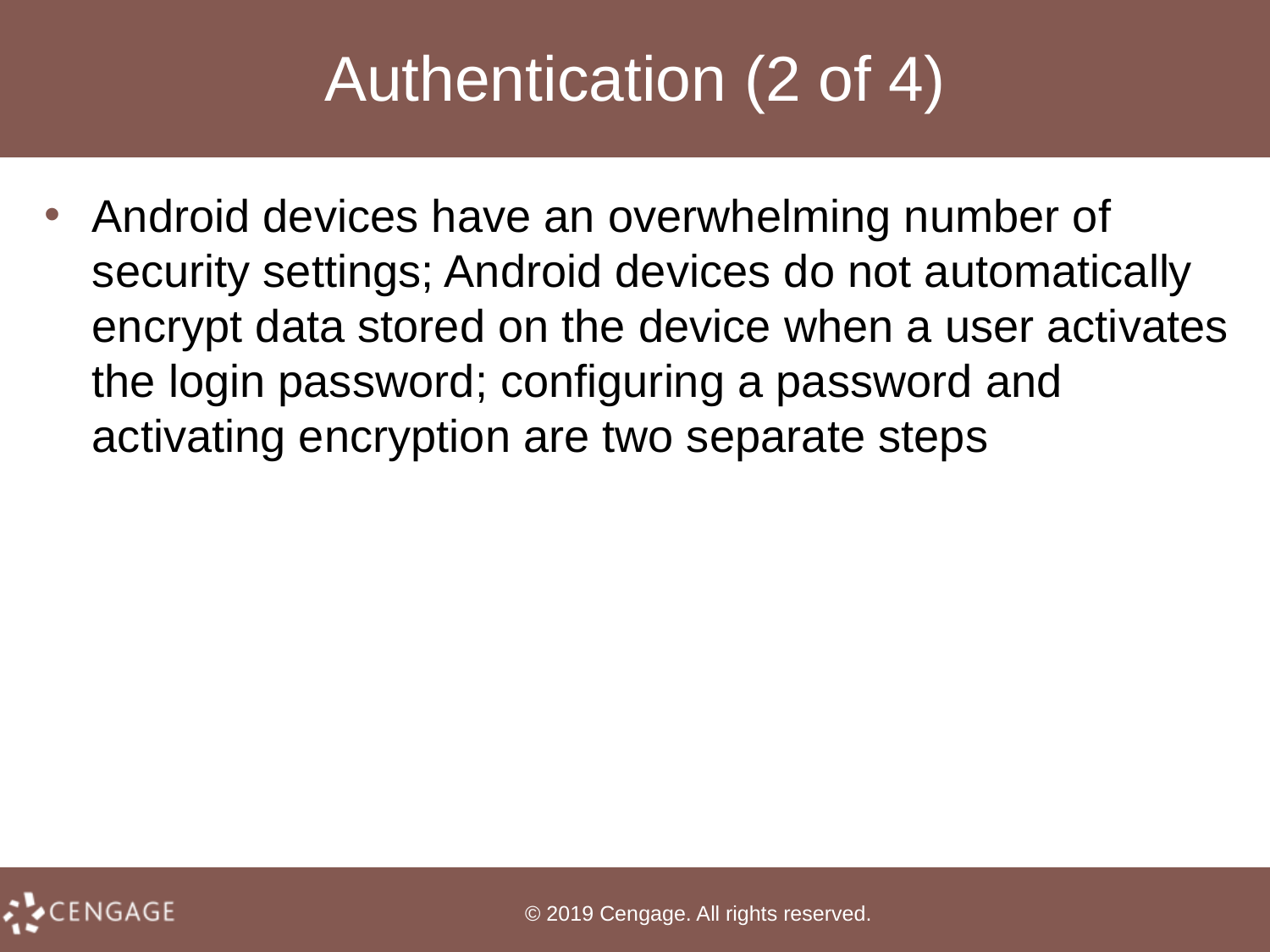

# Authentication (2 of 4)
Android devices have an overwhelming number of security settings; Android devices do not automatically encrypt data stored on the device when a user activates the login password; configuring a password and activating encryption are two separate steps